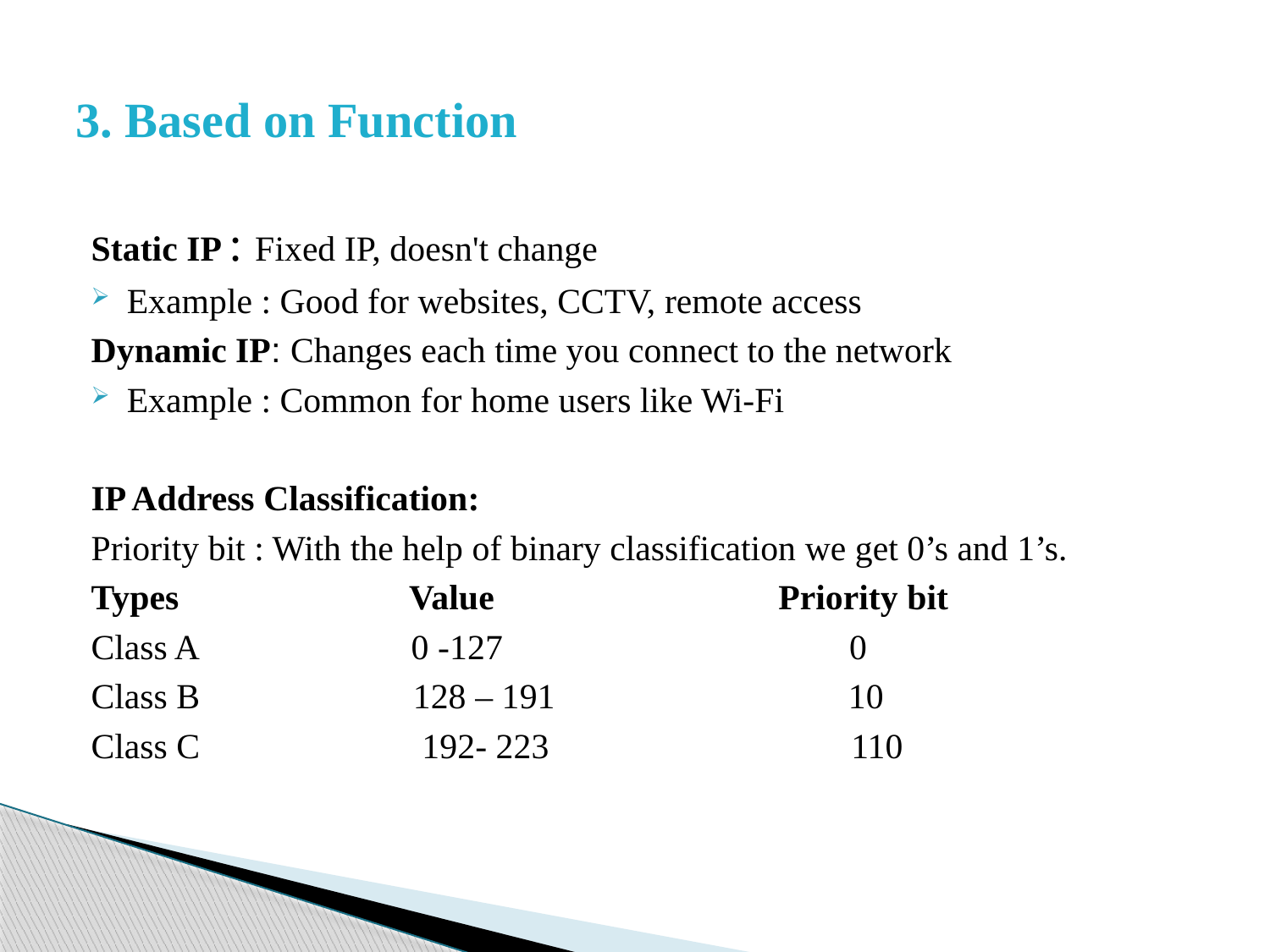

# 3. Based on Function
Static IP : Fixed IP, doesn't change
Example : Good for websites, CCTV, remote access
Dynamic IP: Changes each time you connect to the network
Example : Common for home users like Wi-Fi

IP Address Classification:
Priority bit : With the help of binary classification we get 0’s and 1’s.
Types                          Value                                Priority bit
Class A                        0 -127                                       0
Class B                        128 – 191                                 10
Class C                         192- 223                                  110